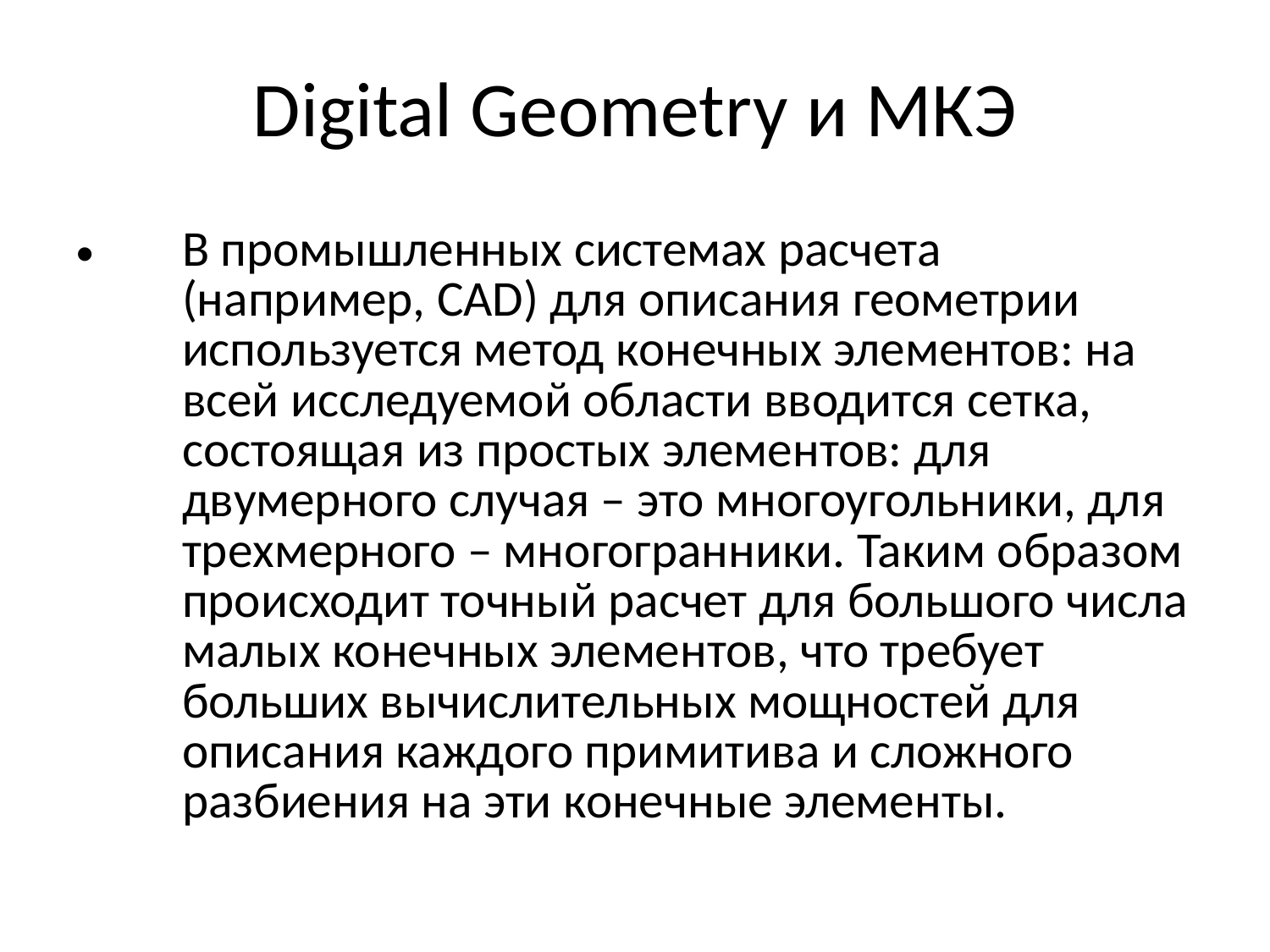

Digital Geometry и МКЭ
В промышленных системах расчета (например, CAD) для описания геометрии используется метод конечных элементов: на всей исследуемой области вводится сетка, состоящая из простых элементов: для двумерного случая – это многоугольники, для трехмерного – многогранники. Таким образом происходит точный расчет для большого числа малых конечных элементов, что требует больших вычислительных мощностей для описания каждого примитива и сложного разбиения на эти конечные элементы.